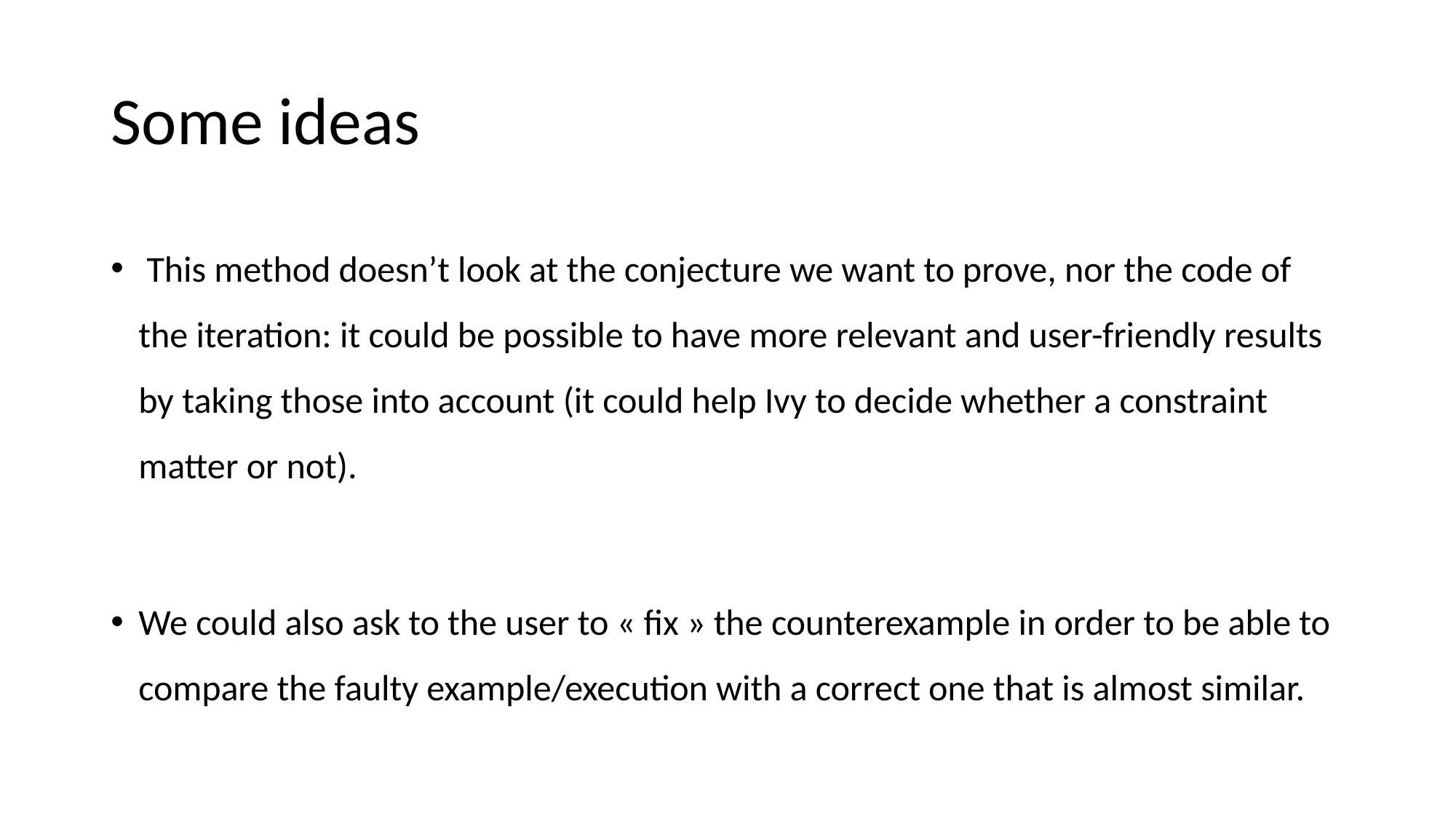

# Some ideas
 This method doesn’t look at the conjecture we want to prove, nor the code of the iteration: it could be possible to have more relevant and user-friendly results by taking those into account (it could help Ivy to decide whether a constraint matter or not).

We could also ask to the user to « fix » the counterexample in order to be able to compare the faulty example/execution with a correct one that is almost similar.